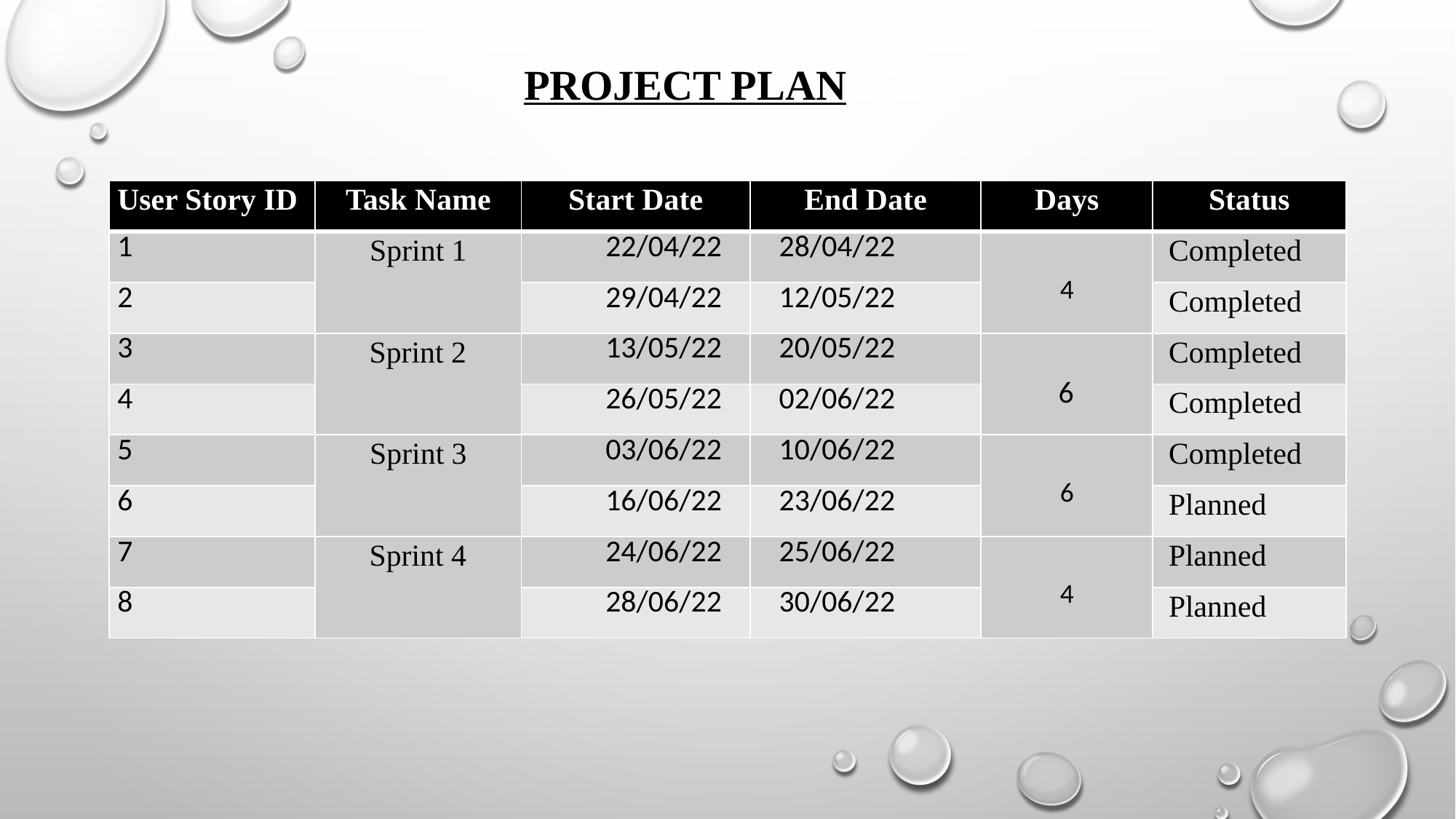

# Project plan 27/12/
| User Story ID | Task Name | Start Date | End Date | Days | Status |
| --- | --- | --- | --- | --- | --- |
| 1 | Sprint 1 | 22/04/22 | 28/04/22 | 4 | Completed |
| 2 |  | 29/04/22 | 12/05/22 |  | Completed |
| 3 | Sprint 2 | 13/05/22 | 20/05/22 | 6 | Completed |
| 4 |  | 26/05/22 | 02/06/22 |  | Completed |
| 5 | Sprint 3 | 03/06/22 | 10/06/22 | 6 | Completed |
| 6 |  | 16/06/22 | 23/06/22 |  | Planned |
| 7 | Sprint 4 | 24/06/22 | 25/06/22 | 4 | Planned |
| 8 |  | 28/06/22 | 30/06/22 |  | Planned |